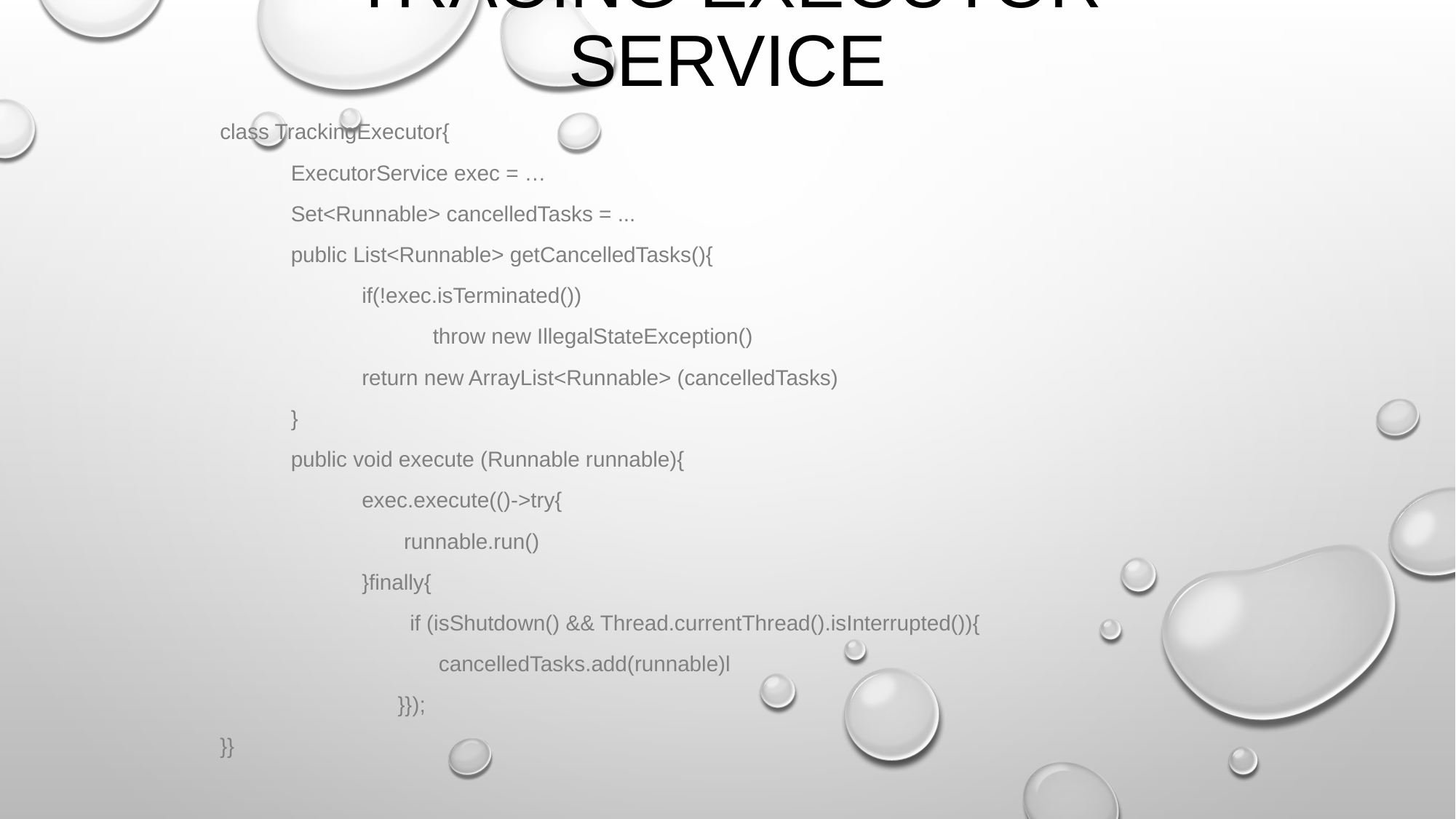

# Tracing executor Service
class TrackingExecutor{
	ExecutorService exec = …
	Set<Runnable> cancelledTasks = ...
	public List<Runnable> getCancelledTasks(){
		if(!exec.isTerminated())
			throw new IllegalStateException()
		return new ArrayList<Runnable> (cancelledTasks)
	}
	public void execute (Runnable runnable){
		exec.execute(()->try{
		       runnable.run()
		}finally{
		        if (isShutdown() && Thread.currentThread().isInterrupted()){
			 cancelledTasks.add(runnable)l
		      }});
}}